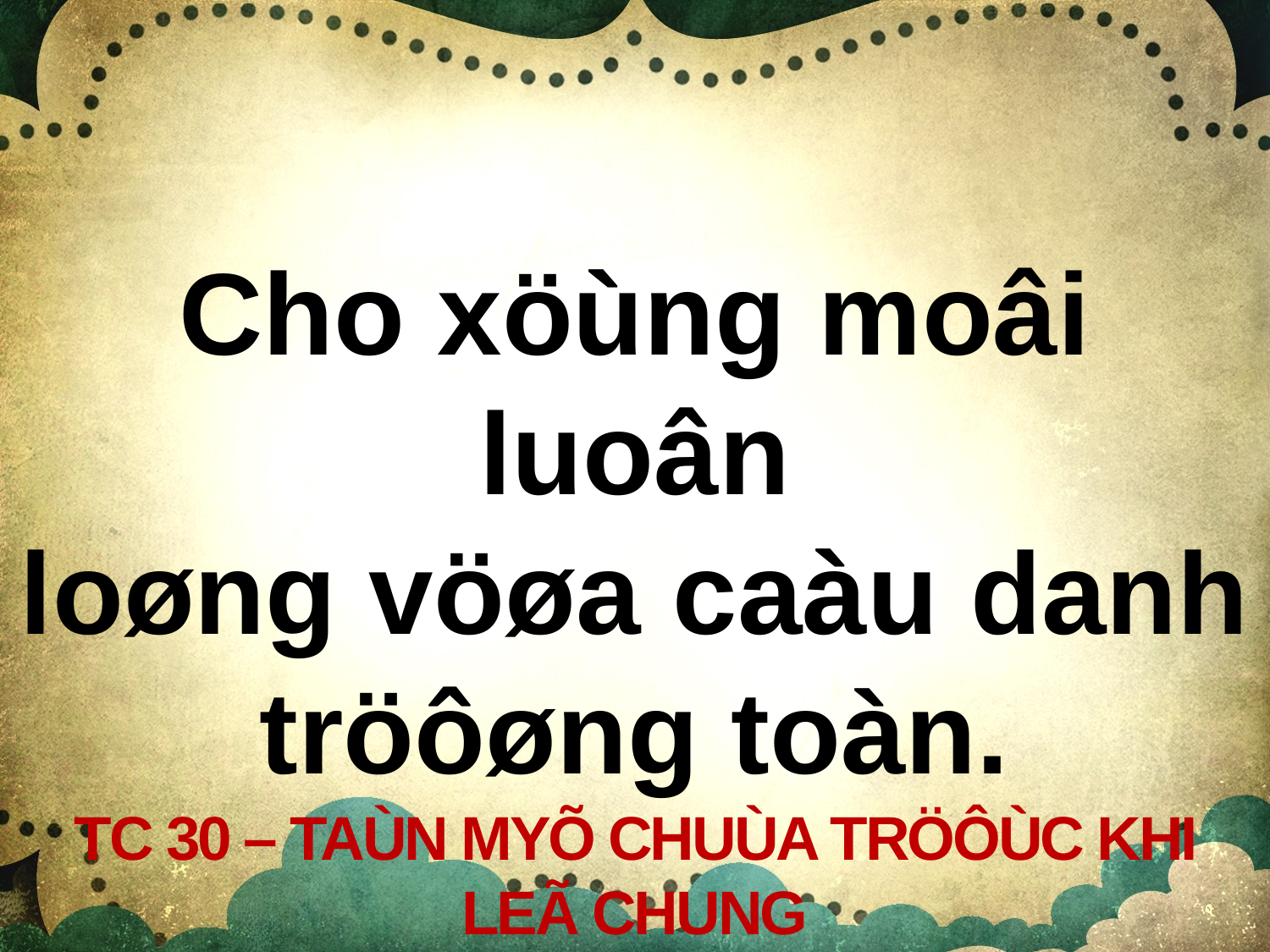

Cho xöùng moâi luoân
loøng vöøa caàu danh tröôøng toàn.
TC 30 – TAÙN MYÕ CHUÙA TRÖÔÙC KHI LEÃ CHUNG